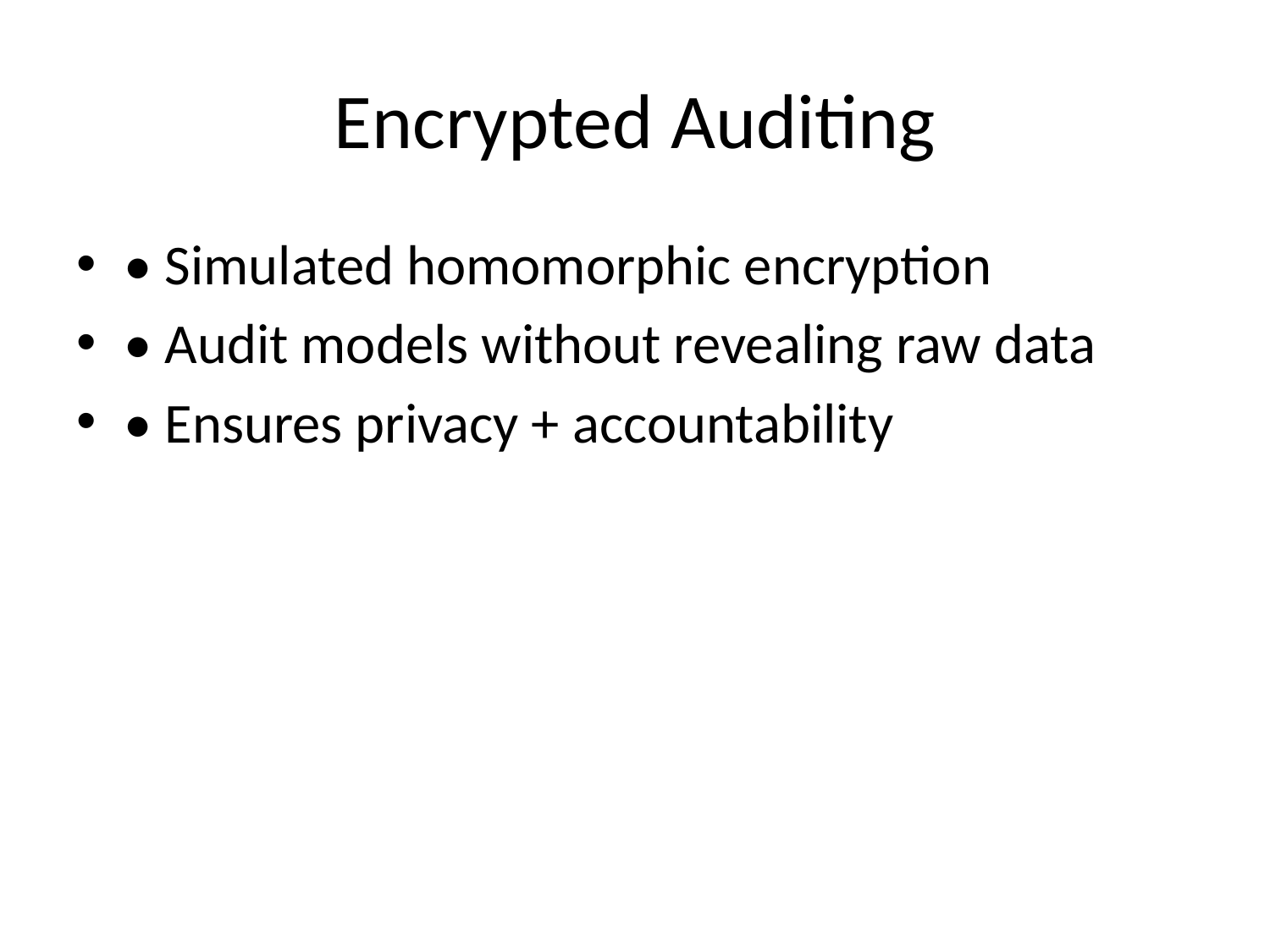

# Encrypted Auditing
• Simulated homomorphic encryption
• Audit models without revealing raw data
• Ensures privacy + accountability